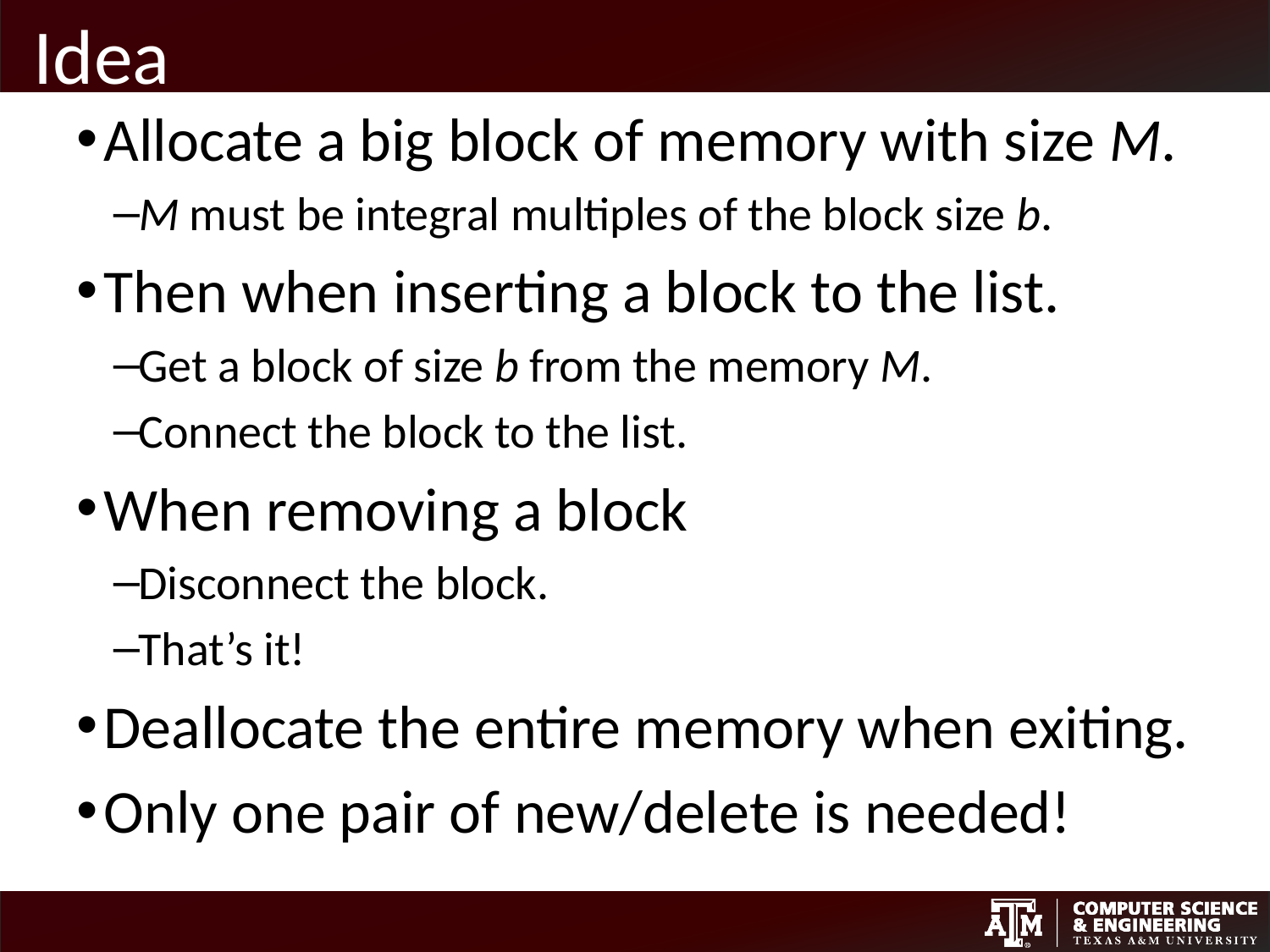

# Idea
Allocate a big block of memory with size M.
M must be integral multiples of the block size b.
Then when inserting a block to the list.
Get a block of size b from the memory M.
Connect the block to the list.
When removing a block
Disconnect the block.
That’s it!
Deallocate the entire memory when exiting.
Only one pair of new/delete is needed!